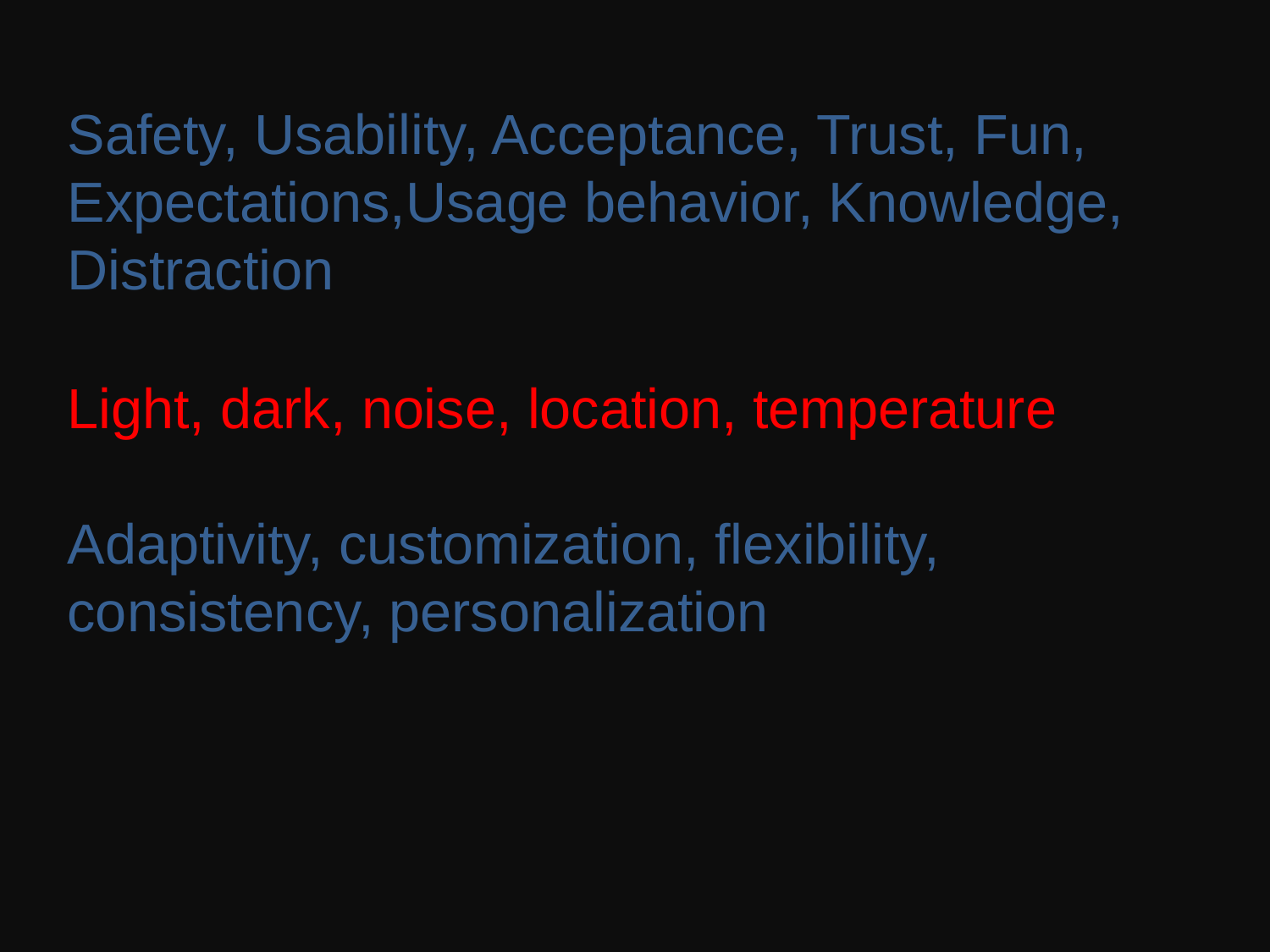

Safety, Usability, Acceptance, Trust, Fun, Expectations,Usage behavior, Knowledge, Distraction
Light, dark, noise, location, temperature

Adaptivity, customization, flexibility, consistency, personalization